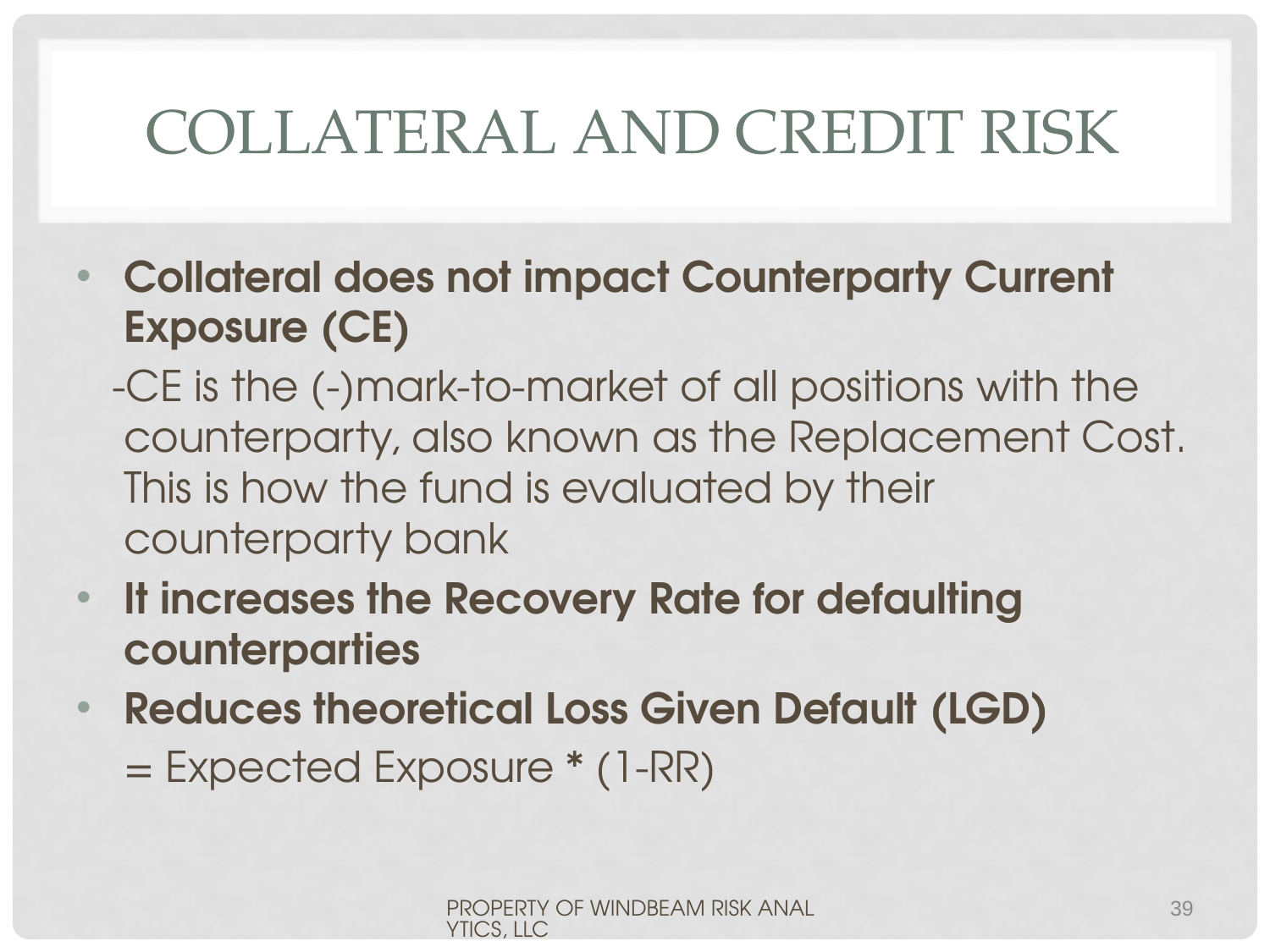

# Collateral and Credit Risk
Collateral does not impact Counterparty Current Exposure (CE)
    -CE is the (-)mark-to-market of all positions with the counterparty, also known as the Replacement Cost. This is how the fund is evaluated by their counterparty bank
It increases the Recovery Rate for defaulting counterparties
Reduces theoretical Loss Given Default (LGD)
    = Expected Exposure * (1-RR)

PROPERTY OF WINDBEAM RISK ANALYTICS, LLC
39